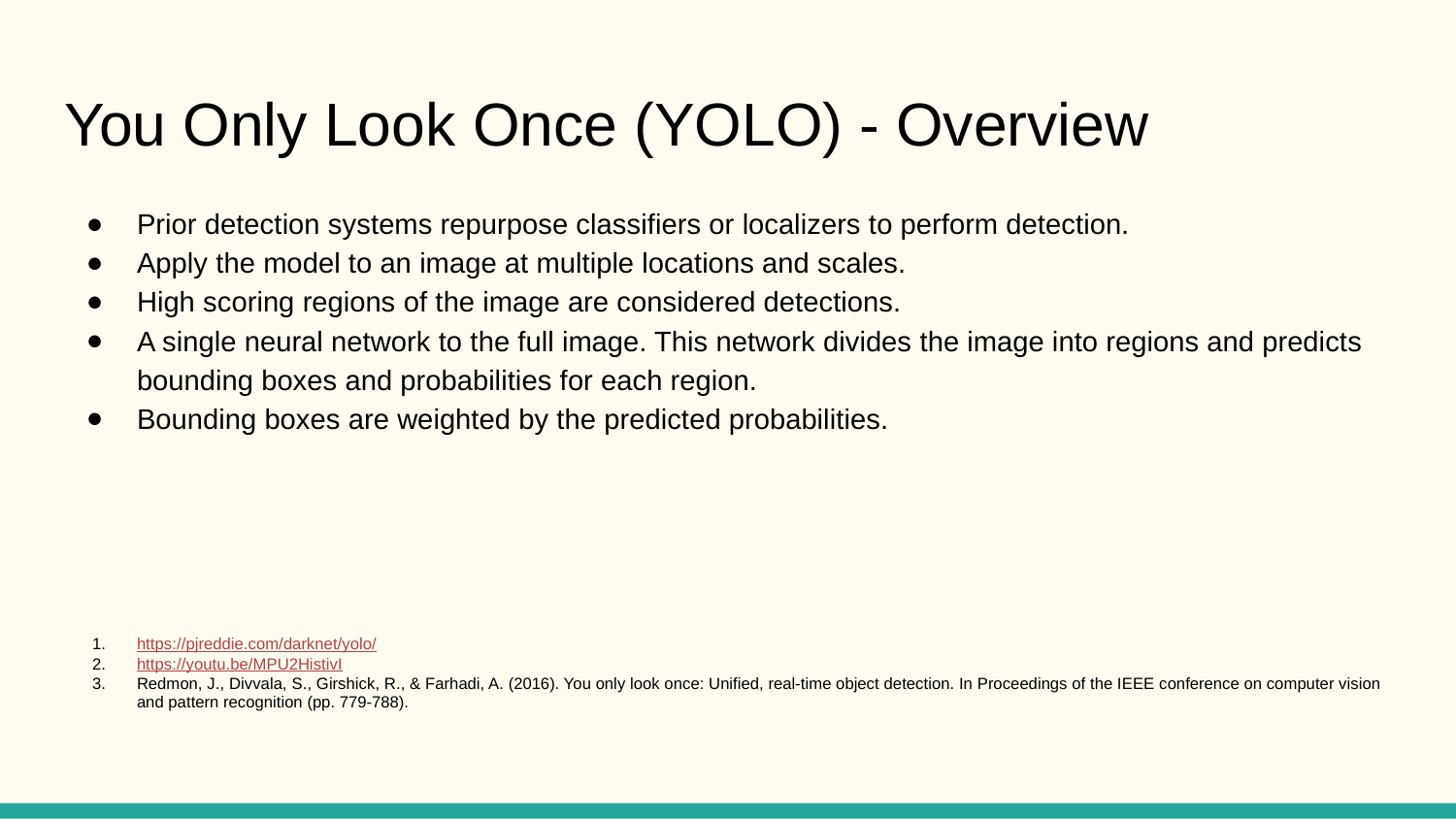

# You Only Look Once (YOLO) - Overview
Prior detection systems repurpose classifiers or localizers to perform detection.
Apply the model to an image at multiple locations and scales.
High scoring regions of the image are considered detections.
A single neural network to the full image. This network divides the image into regions and predicts bounding boxes and probabilities for each region.
Bounding boxes are weighted by the predicted probabilities.

https://pjreddie.com/darknet/yolo/
https://youtu.be/MPU2HistivI
Redmon, J., Divvala, S., Girshick, R., & Farhadi, A. (2016). You only look once: Unified, real-time object detection. In Proceedings of the IEEE conference on computer vision and pattern recognition (pp. 779-788).